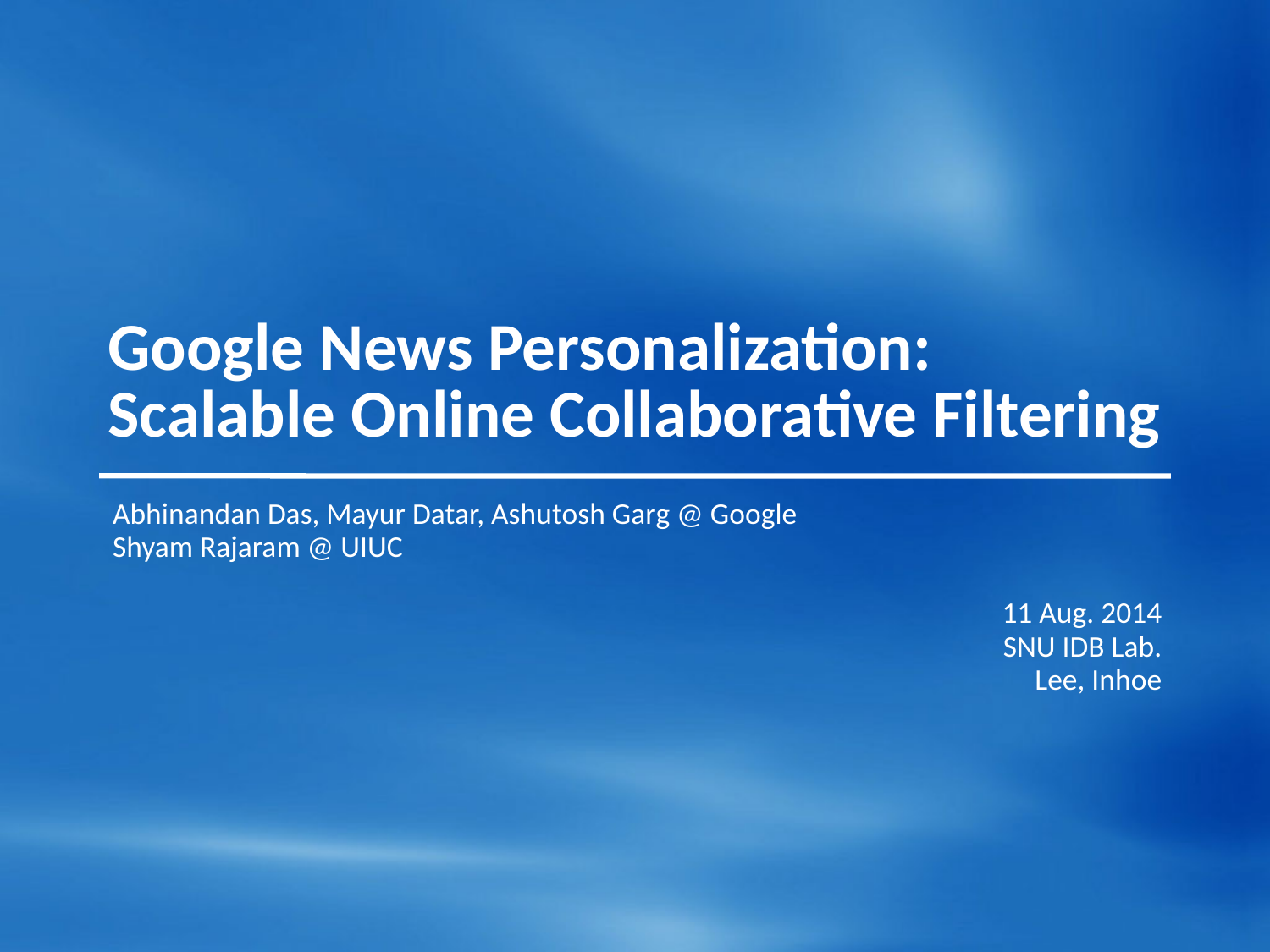

# Google News Personalization: Scalable Online Collaborative Filtering
Abhinandan Das, Mayur Datar, Ashutosh Garg @ Google
Shyam Rajaram @ UIUC

11 Aug. 2014
SNU IDB Lab.
Lee, Inhoe